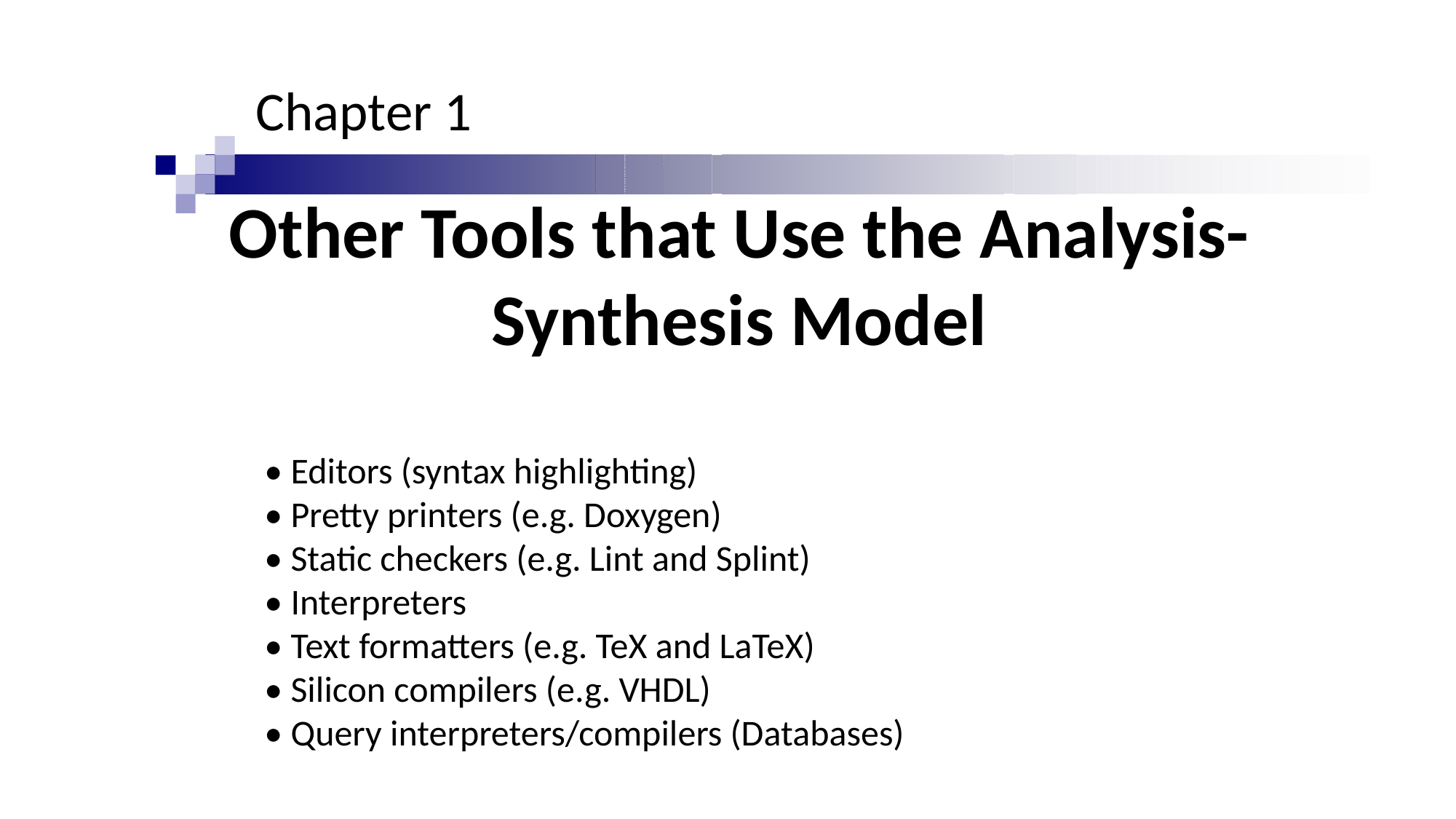

Chapter 1

Other Tools that Use the Analysis-Synthesis Model

• Editors (syntax highlighting)
• Pretty printers (e.g. Doxygen)
• Static checkers (e.g. Lint and Splint)
• Interpreters
• Text formatters (e.g. TeX and LaTeX)
• Silicon compilers (e.g. VHDL)
• Query interpreters/compilers (Databases)